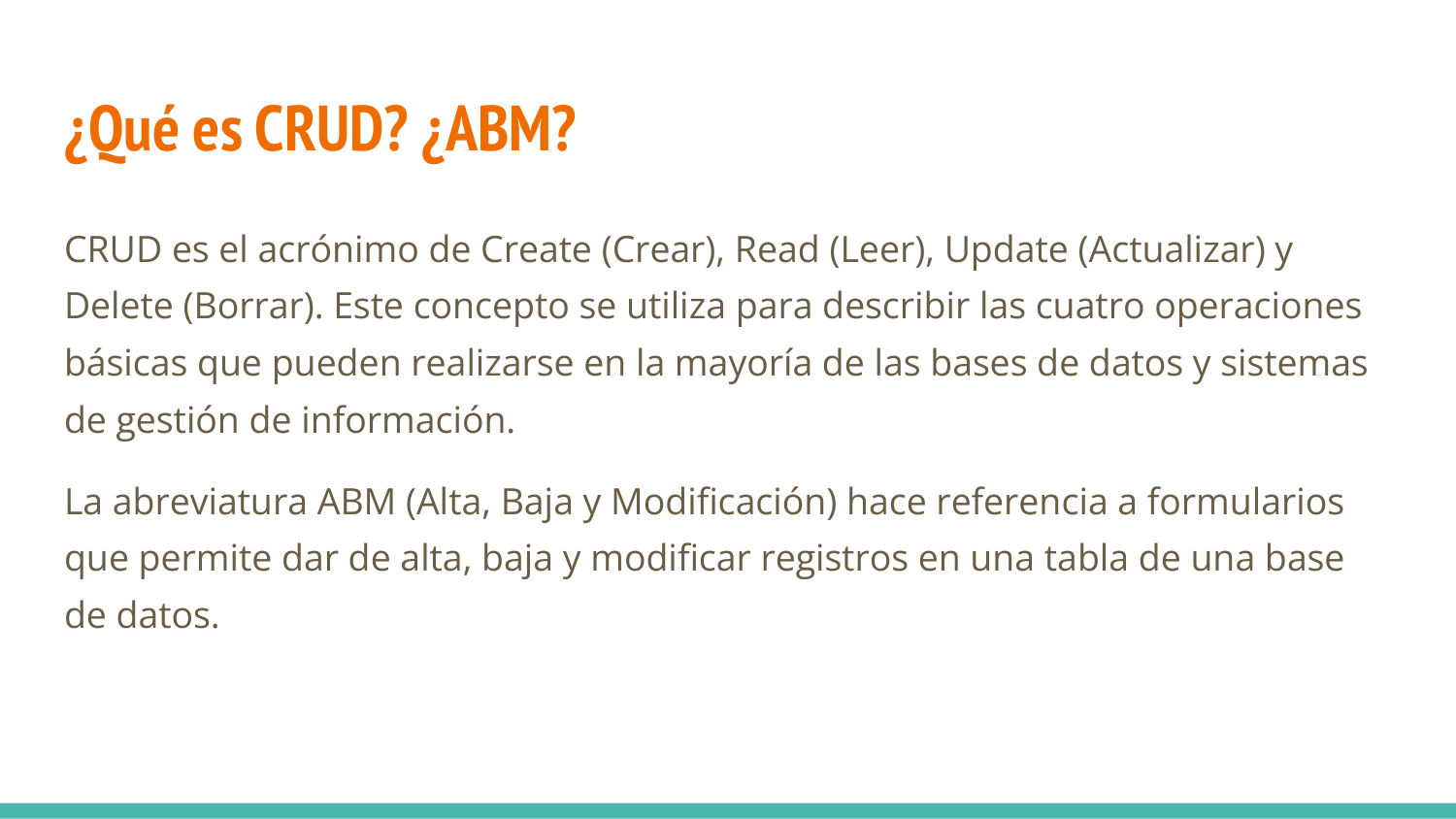

# ¿Qué es CRUD? ¿ABM?
CRUD es el acrónimo de Create (Crear), Read (Leer), Update (Actualizar) y Delete (Borrar). Este concepto se utiliza para describir las cuatro operaciones básicas que pueden realizarse en la mayoría de las bases de datos y sistemas de gestión de información.
La abreviatura ABM (Alta, Baja y Modificación) hace referencia a formularios que permite dar de alta, baja y modificar registros en una tabla de una base de datos.